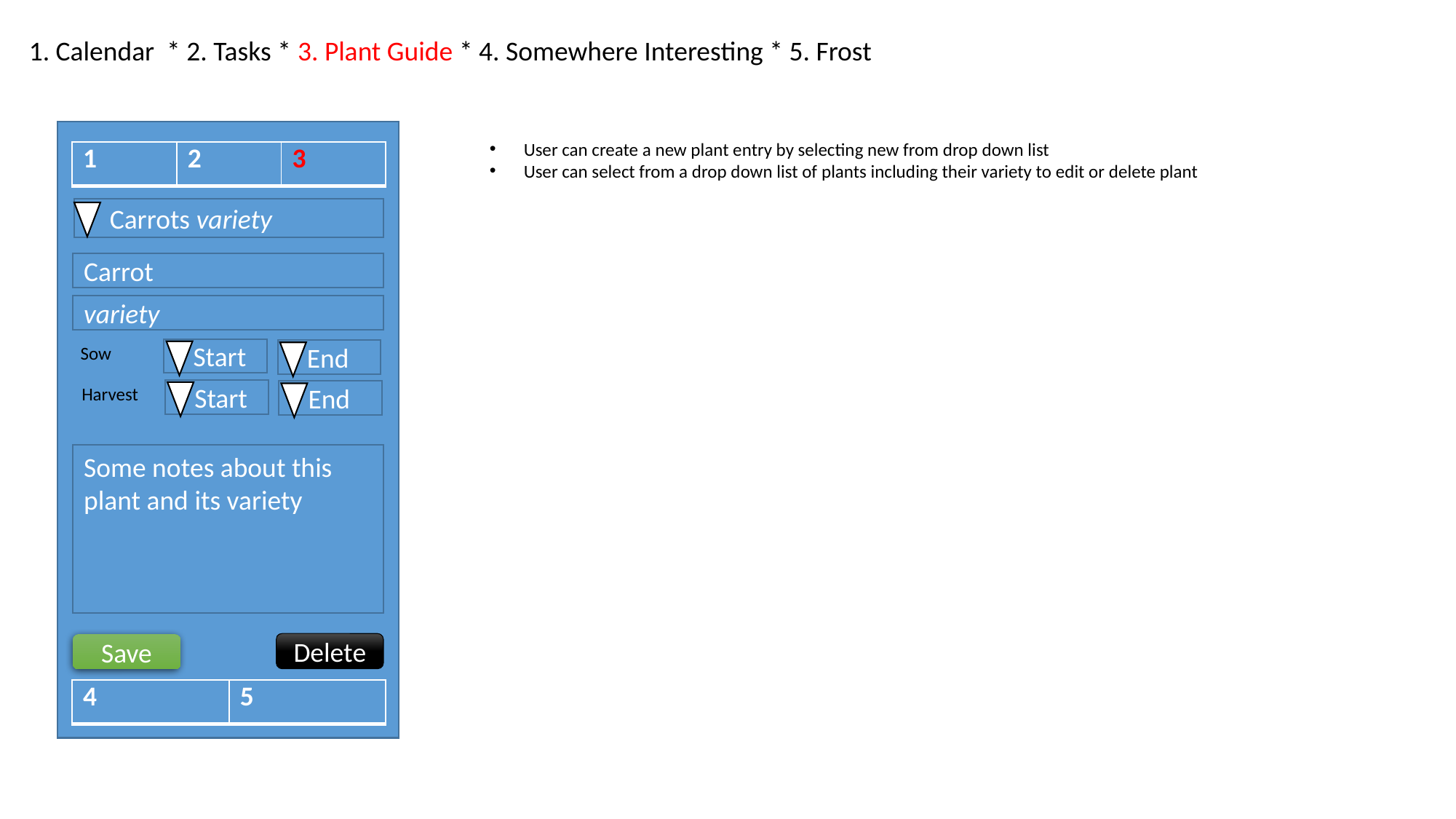

1. Calendar  * 2. Tasks * 3. Plant Guide * 4. Somewhere Interesting * 5. Frost

User can create a new plant entry by selecting new from drop down list
User can select from a drop down list of plants including their variety to edit or delete plant
| 1 | 2 | 3 |
| --- | --- | --- |
    Carrots variety

Carrot
variety
Sow
   Start
   End

Harvest
   Start
   End

Some notes about this plant and its variety
Delete
Save
| 4 | 5 |
| --- | --- |